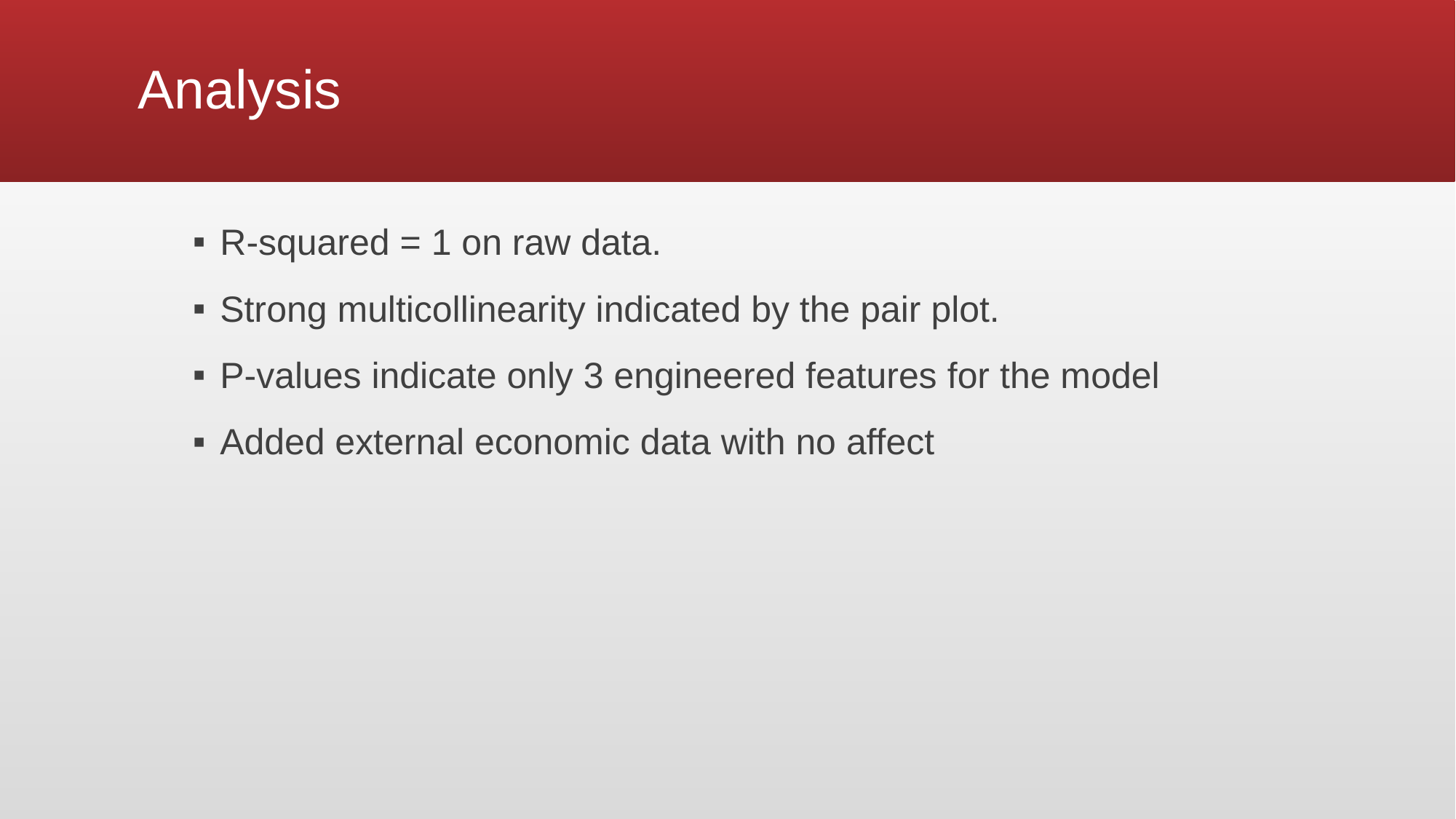

# Analysis
R-squared = 1 on raw data.
Strong multicollinearity indicated by the pair plot.
P-values indicate only 3 engineered features for the model
Added external economic data with no affect